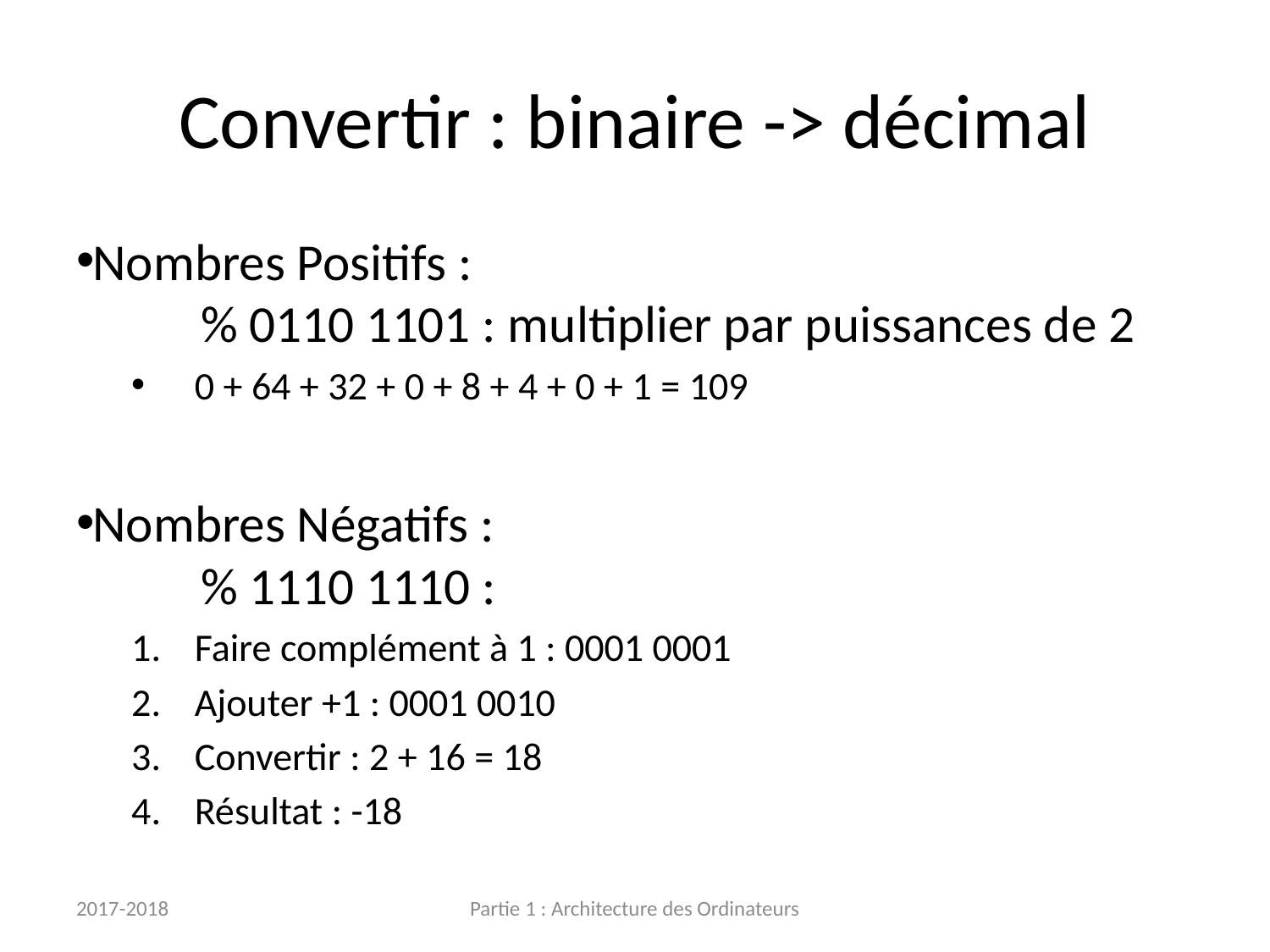

# Convertir : binaire -> décimal
Nombres Positifs :
	% 0110 1101 : multiplier par puissances de 2
0 + 64 + 32 + 0 + 8 + 4 + 0 + 1 = 109

Nombres Négatifs :
	% 1110 1110 :
Faire complément à 1 : 0001 0001
Ajouter +1 : 0001 0010
Convertir : 2 + 16 = 18
Résultat : -18
2017-2018
Partie 1 : Architecture des Ordinateurs